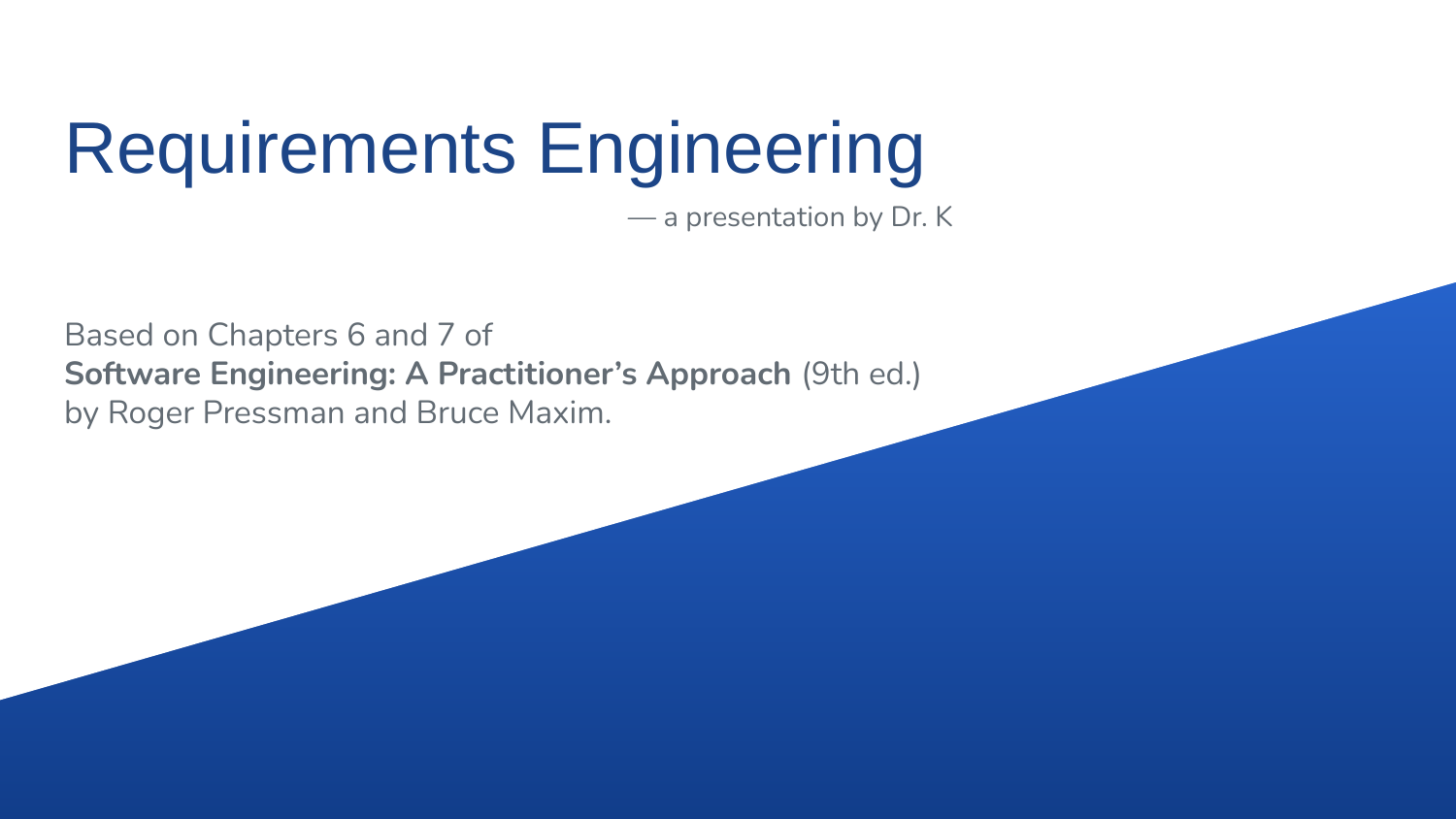

# Requirements Engineering
— a presentation by Dr. K
Based on Chapters 6 and 7 of
Software Engineering: A Practitioner’s Approach (9th ed.)
by Roger Pressman and Bruce Maxim.